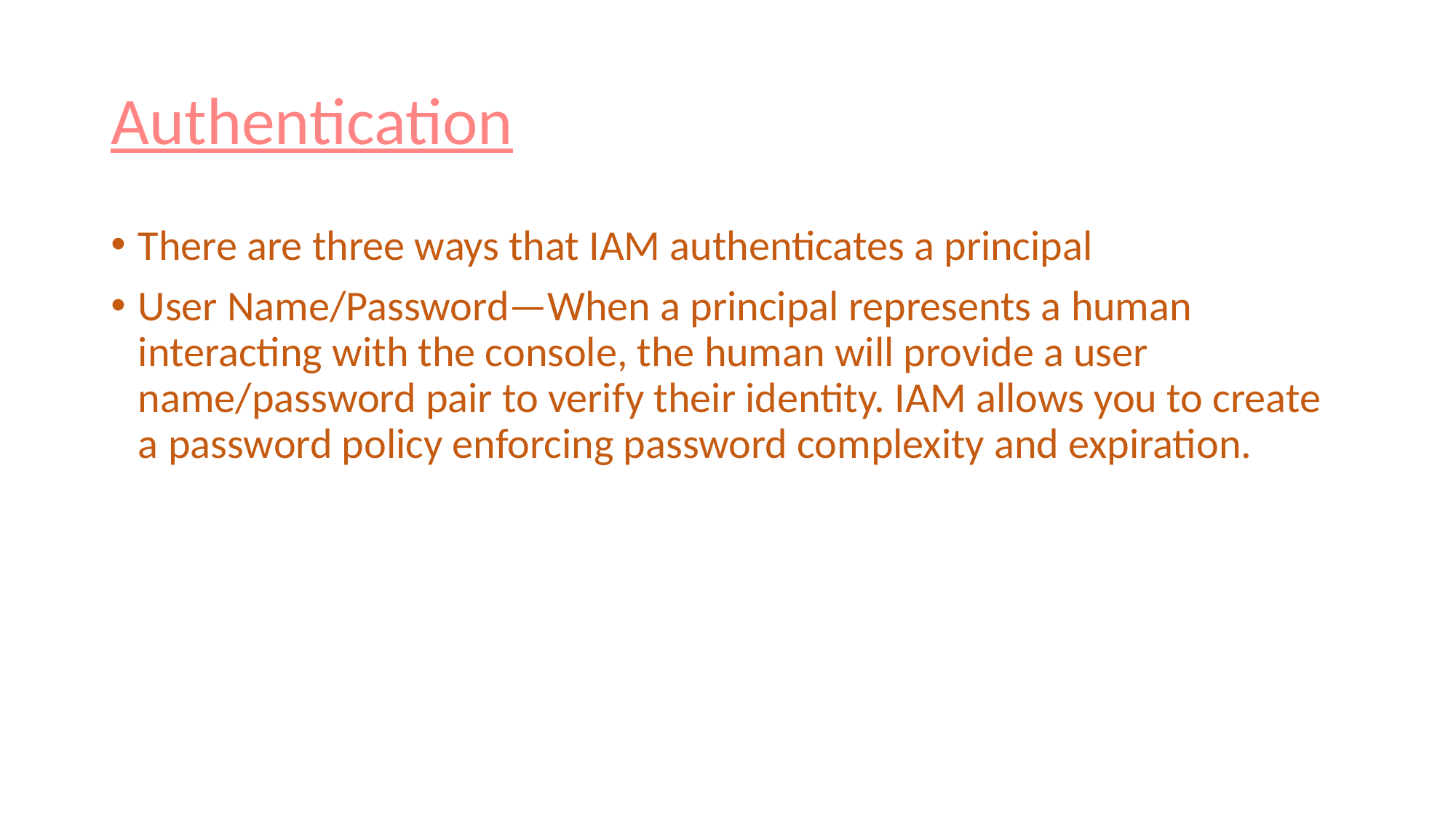

# Authentication
There are three ways that IAM authenticates a principal
User Name/Password—When a principal represents a human interacting with the console, the human will provide a user name/password pair to verify their identity. IAM allows you to create a password policy enforcing password complexity and expiration.